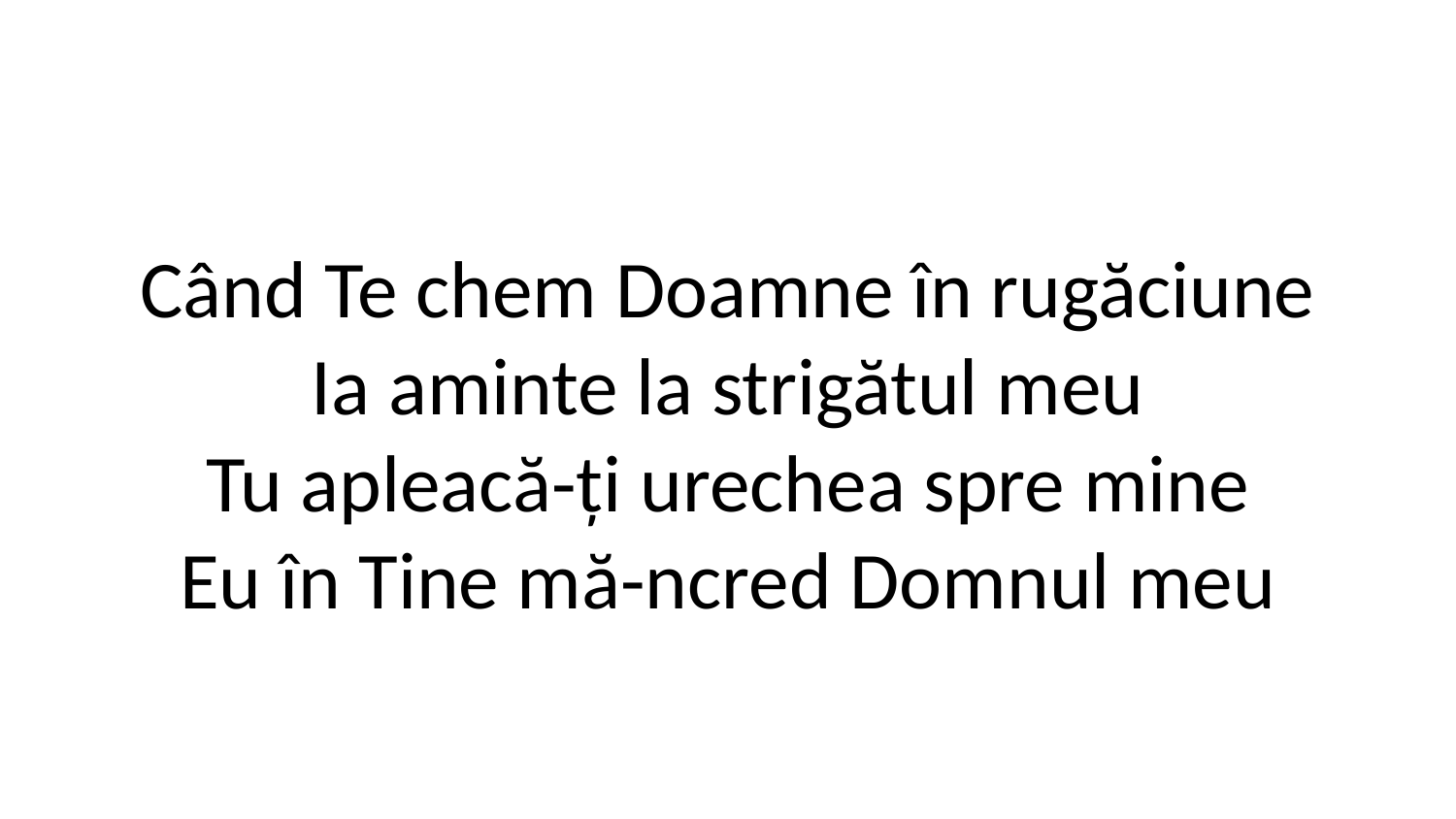

Când Te chem Doamne în rugăciune
Ia aminte la strigătul meu
Tu apleacă-ți urechea spre mine
Eu în Tine mă-ncred Domnul meu